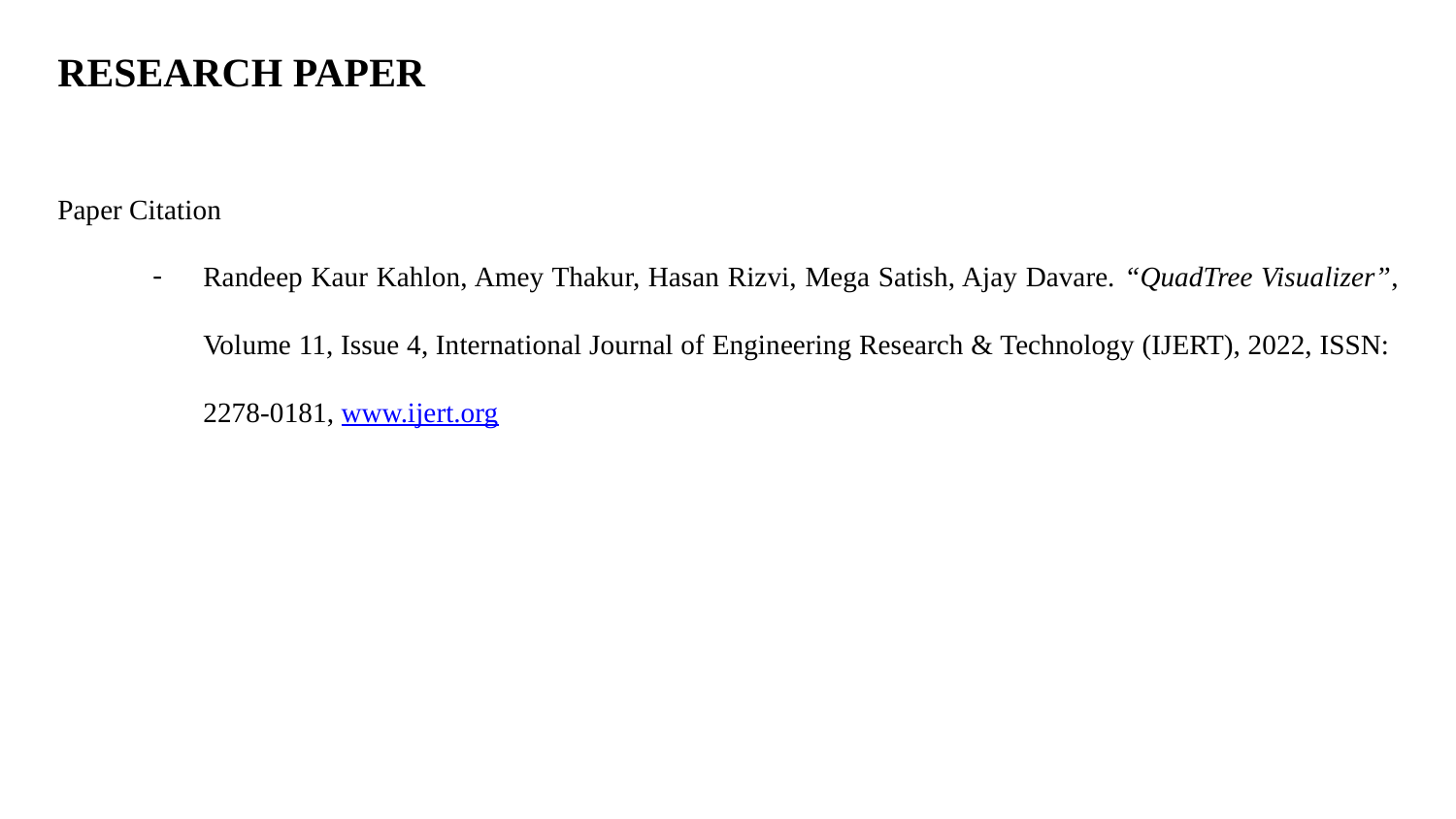

RESEARCH PAPER
Paper Citation
Randeep Kaur Kahlon, Amey Thakur, Hasan Rizvi, Mega Satish, Ajay Davare. “QuadTree Visualizer”, Volume 11, Issue 4, International Journal of Engineering Research & Technology (IJERT), 2022, ISSN:  2278-0181, www.ijert.org